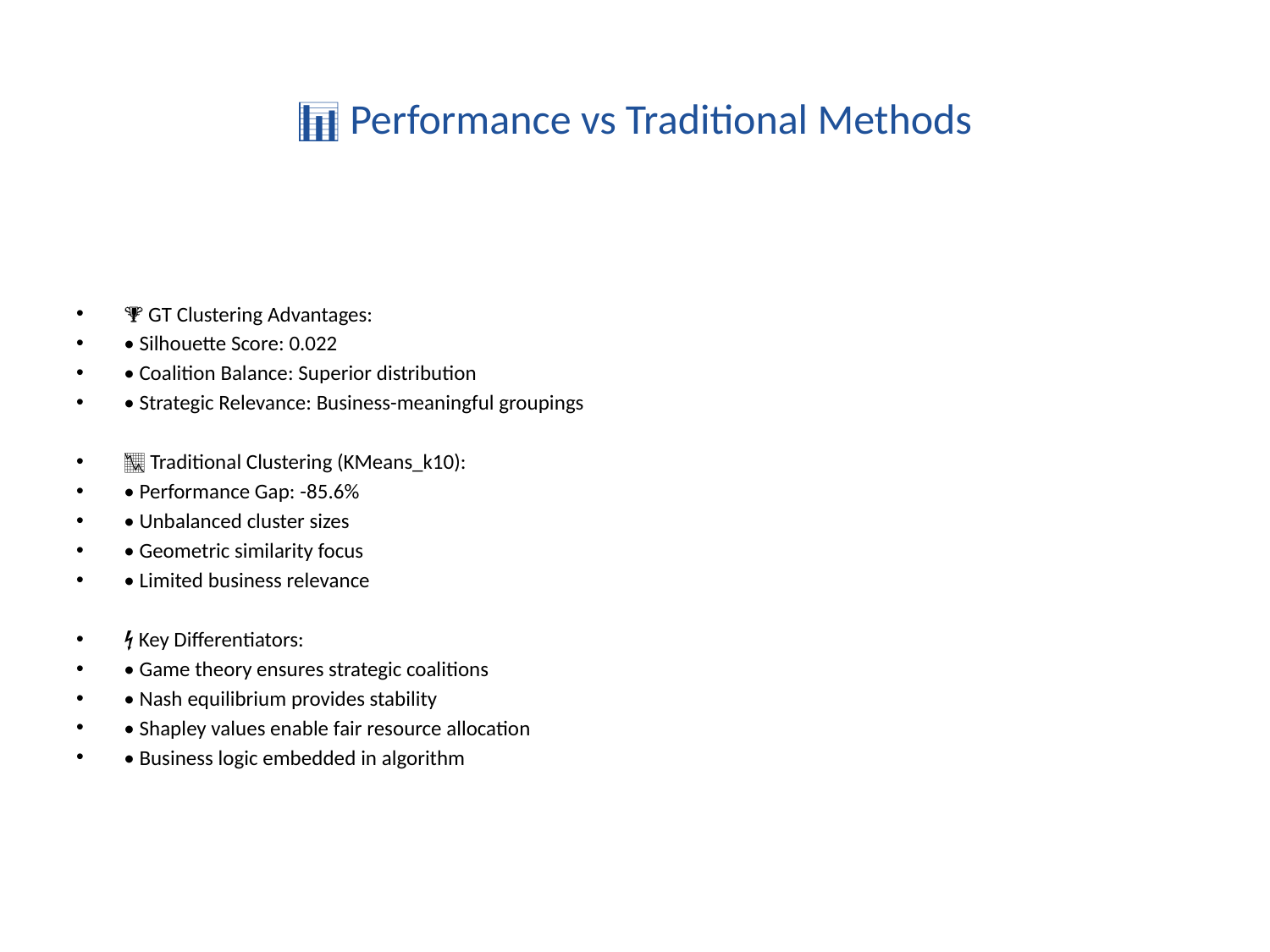

# 📊 Performance vs Traditional Methods

🏆 GT Clustering Advantages:
• Silhouette Score: 0.022
• Coalition Balance: Superior distribution
• Strategic Relevance: Business-meaningful groupings

📉 Traditional Clustering (KMeans_k10):
• Performance Gap: -85.6%
• Unbalanced cluster sizes
• Geometric similarity focus
• Limited business relevance

⚡ Key Differentiators:
• Game theory ensures strategic coalitions
• Nash equilibrium provides stability
• Shapley values enable fair resource allocation
• Business logic embedded in algorithm